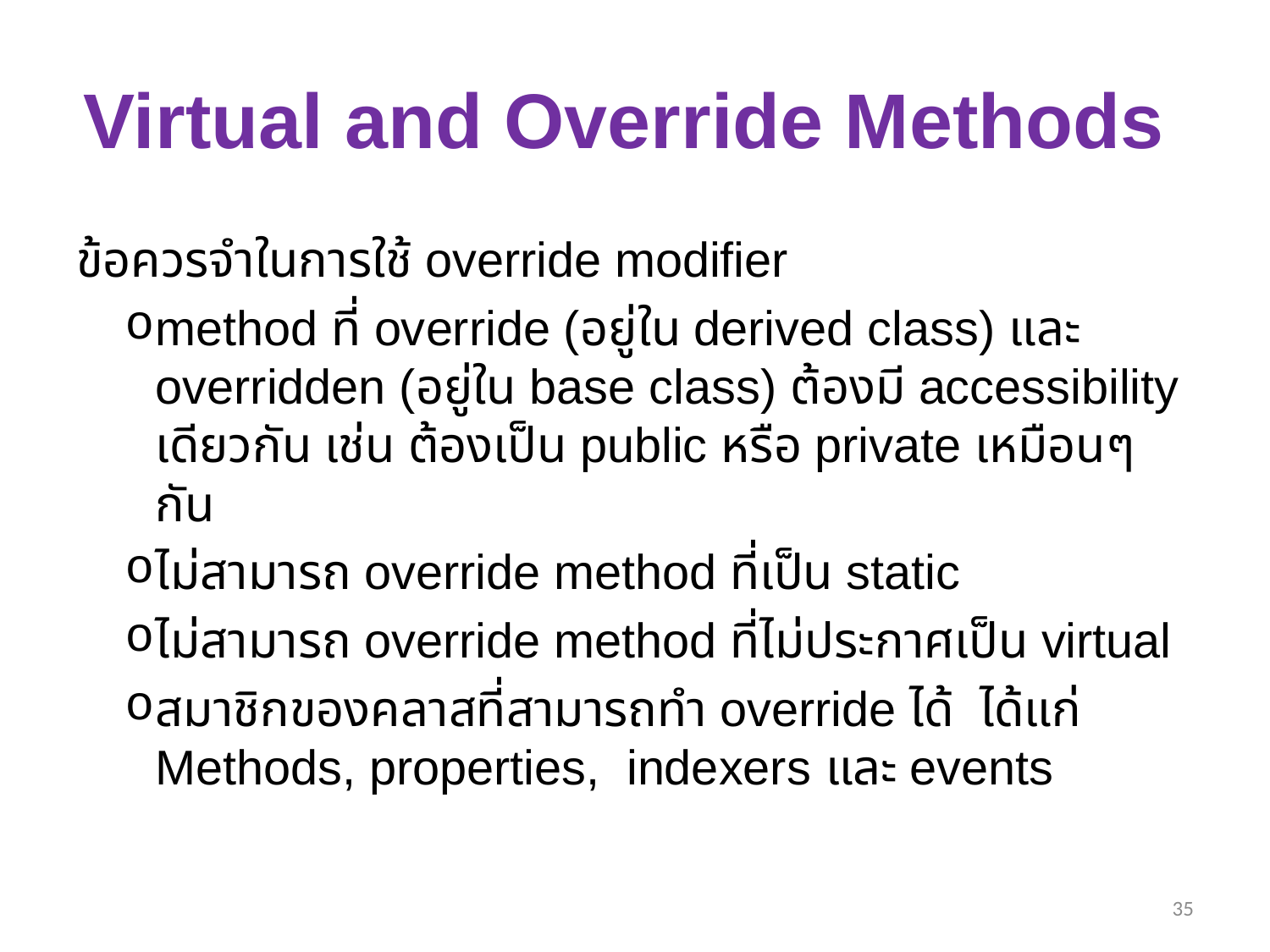

# Virtual and Override Methods
ข้อควรจำในการใช้ override modifier
method ที่ override (อยู่ใน derived class) และ overridden (อยู่ใน base class) ต้องมี accessibility เดียวกัน เช่น ต้องเป็น public หรือ private เหมือนๆ กัน
ไม่สามารถ override method ที่เป็น static
ไม่สามารถ override method ที่ไม่ประกาศเป็น virtual
สมาชิกของคลาสที่สามารถทำ override ได้  ได้แก่ Methods, properties,  indexers และ events

35